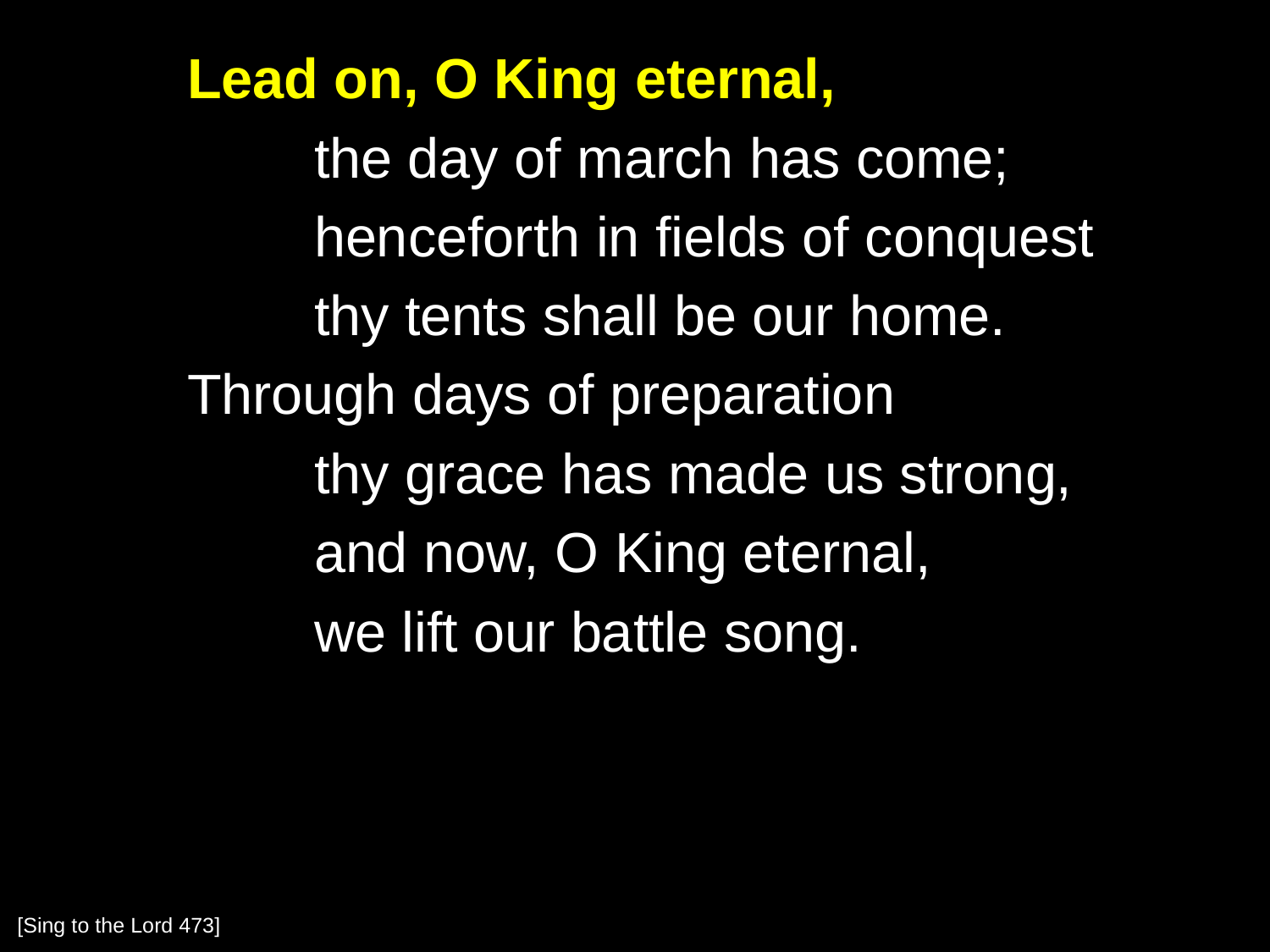

Lead on, O King eternal,
		the day of march has come;
		henceforth in fields of conquest
		thy tents shall be our home.
	Through days of preparation
		thy grace has made us strong,
		and now, O King eternal,
		we lift our battle song.
[Sing to the Lord 473]